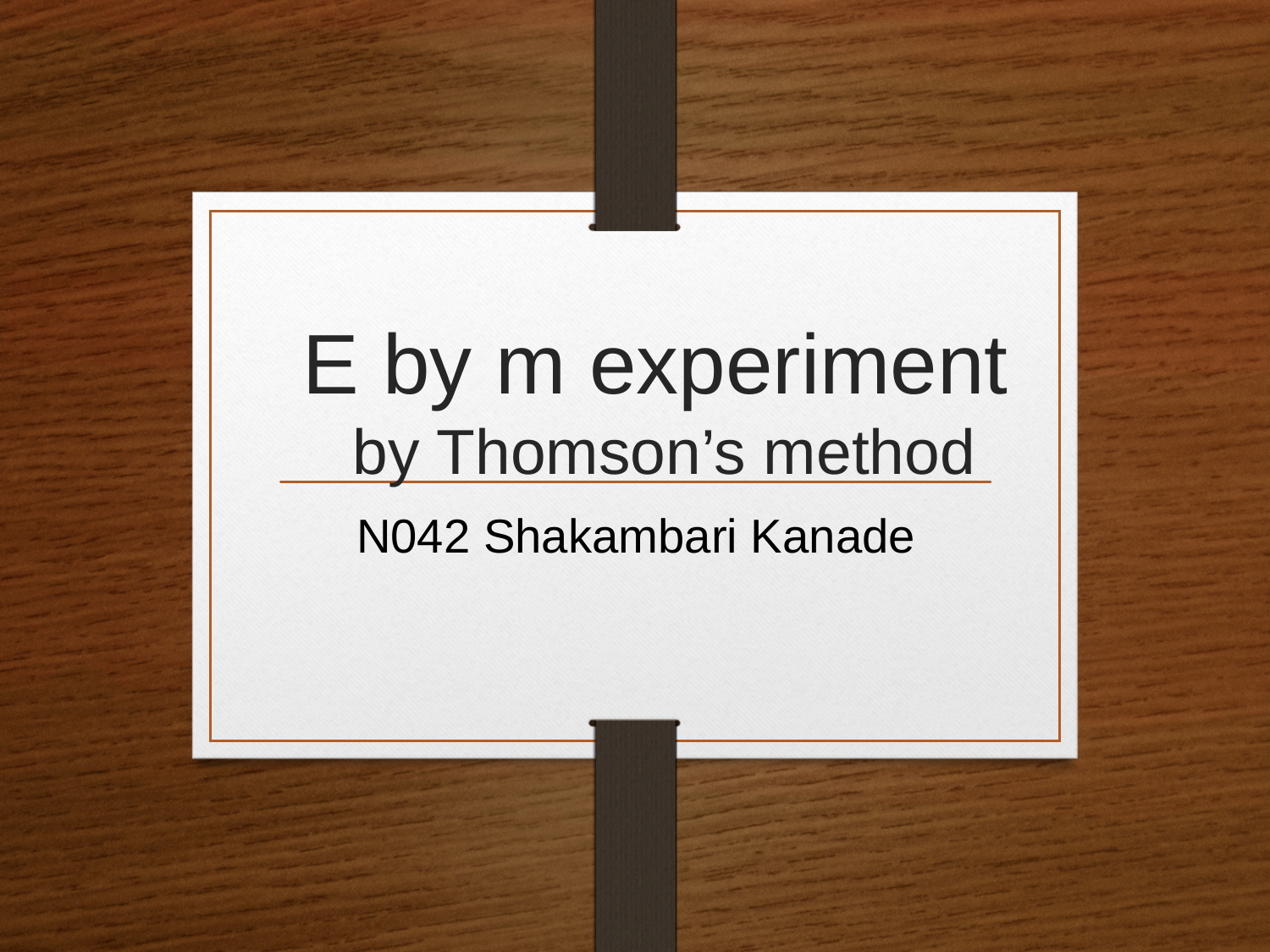

# E by m experiment by Thomson’s method
N042 Shakambari Kanade